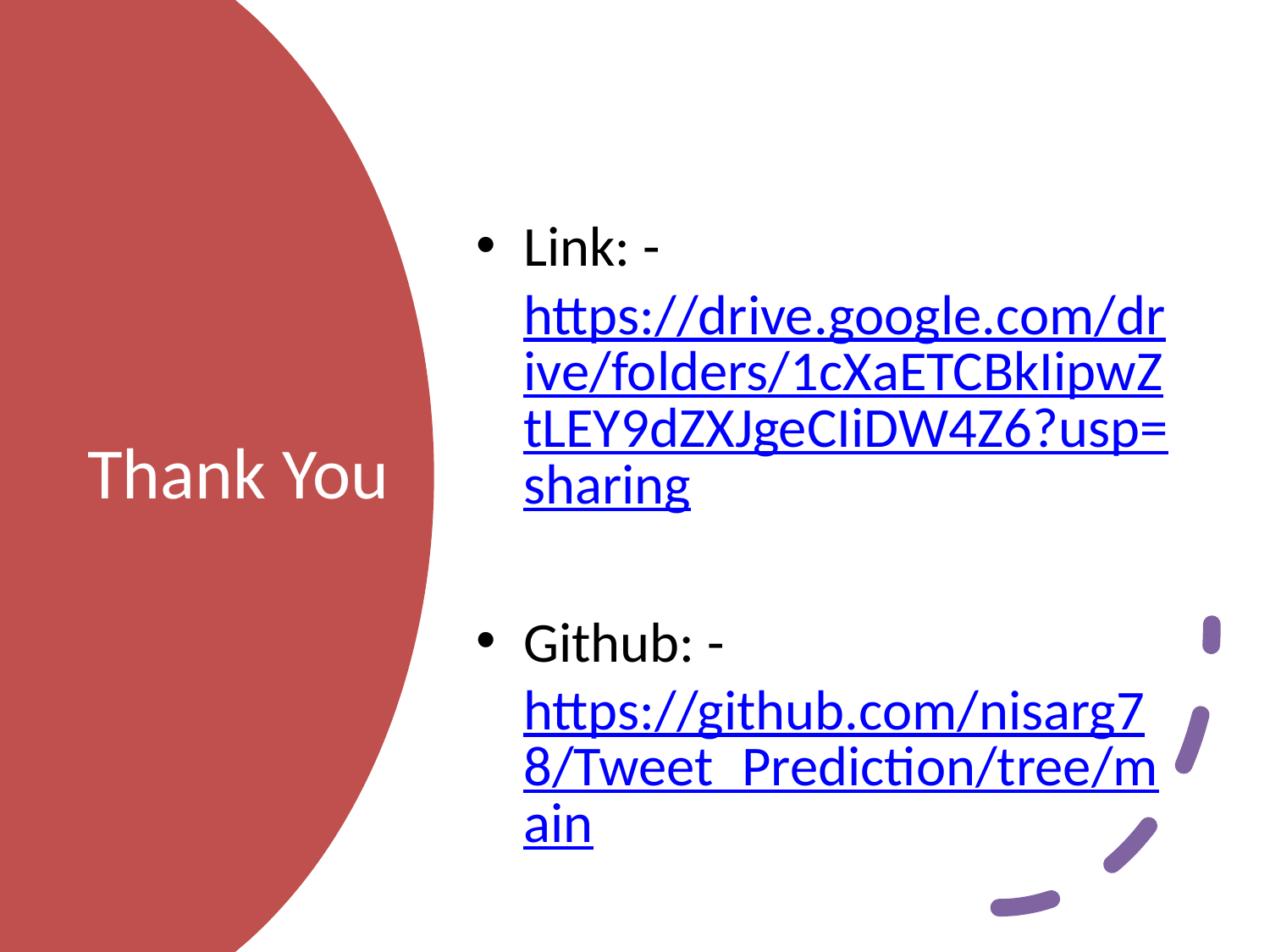

Link: -  https://drive.google.com/drive/folders/1cXaETCBkIipwZtLEY9dZXJgeCIiDW4Z6?usp=sharing

Github: - https://github.com/nisarg78/Tweet_Prediction/tree/main

# Thank You